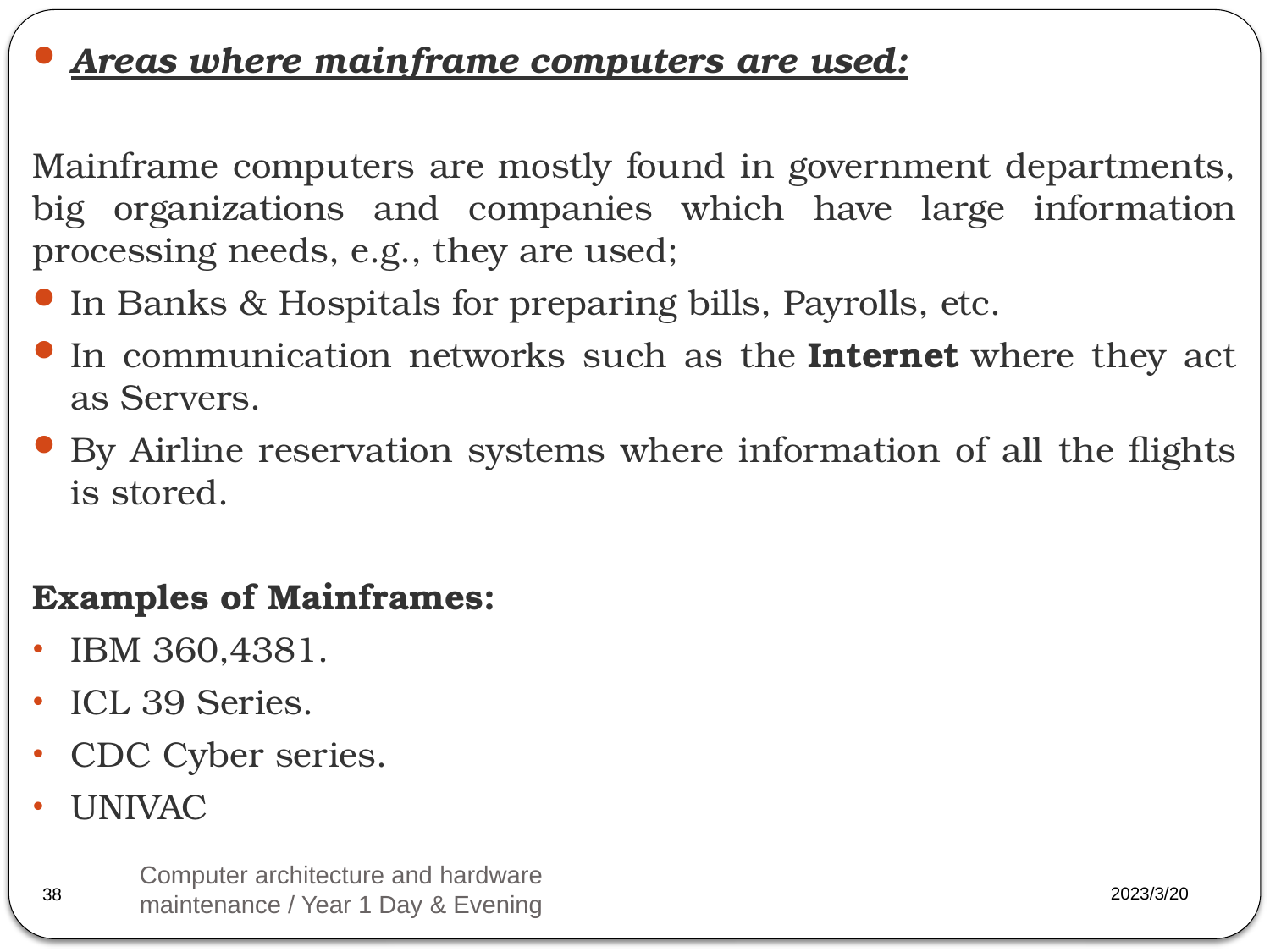

Areas where mainframe computers are used:

Mainframe computers are mostly found in government departments, big organizations and companies which have large information processing needs, e.g., they are used;
In Banks & Hospitals for preparing bills, Payrolls, etc.
In communication networks such as the Internet where they act as Servers.
By Airline reservation systems where information of all the flights is stored.

Examples of Mainframes:
IBM 360,4381.
ICL 39 Series.
CDC Cyber series.
UNIVAC

Computer architecture and hardware maintenance / Year 1 Day & Evening
2023/3/20
38